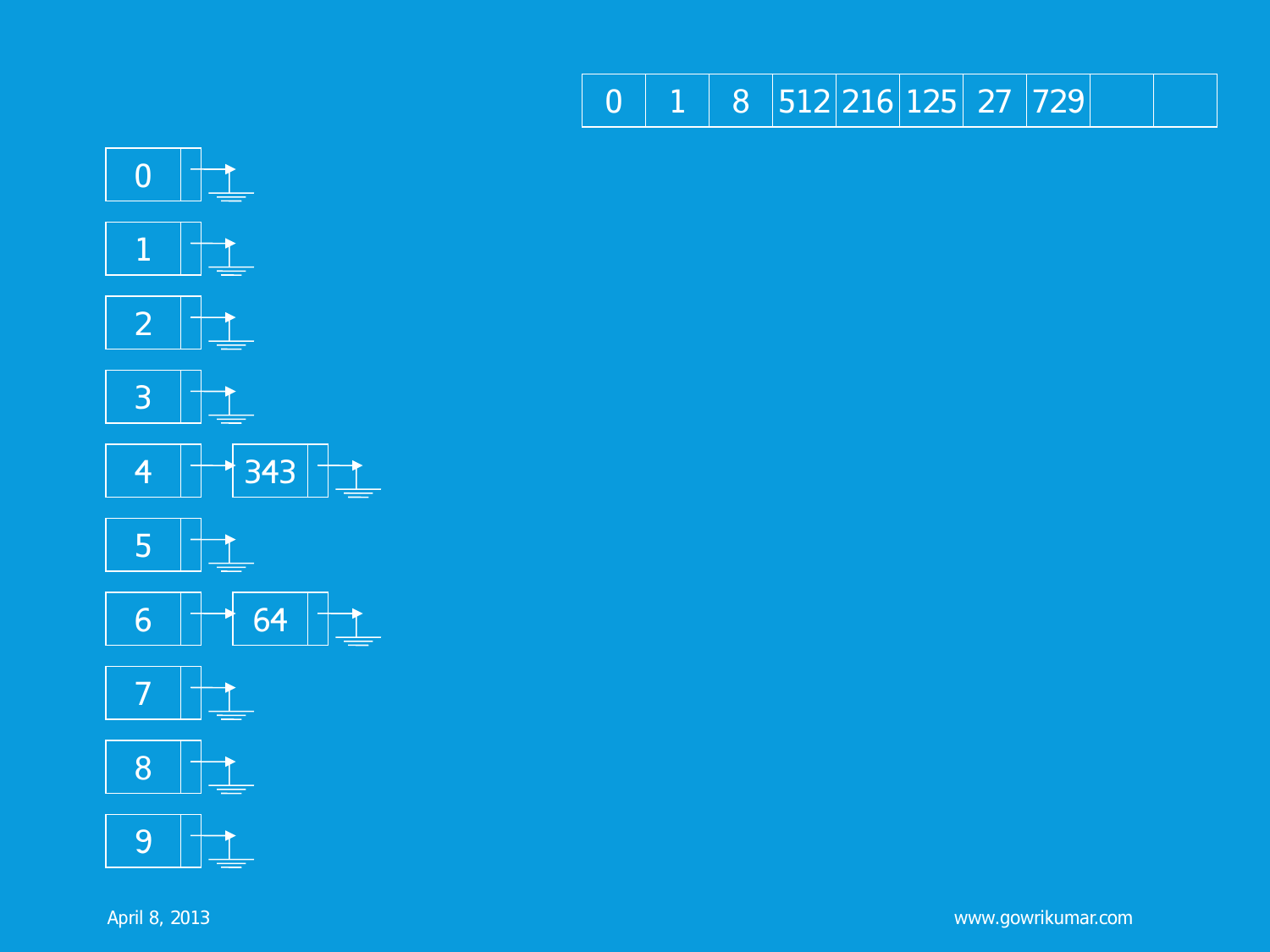

0
1
8
512
216
125
27
729

0

1

2

3

4

343

5

6

64

7

8

9

April 8, 2013
www.gowrikumar.com